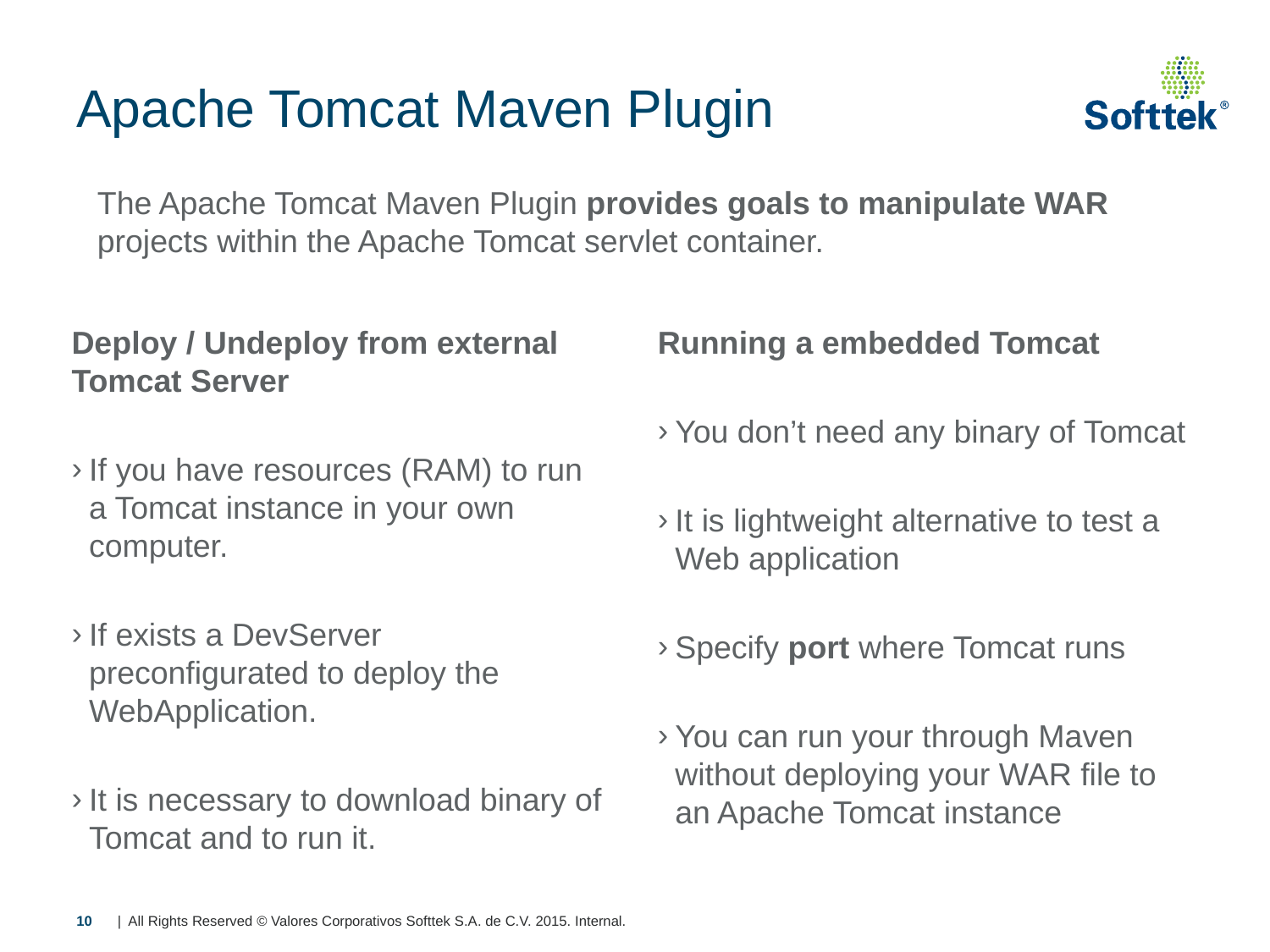

# Apache Tomcat Maven Plugin
The Apache Tomcat Maven Plugin provides goals to manipulate WAR projects within the Apache Tomcat servlet container.
Deploy / Undeploy from external Tomcat Server

If you have resources (RAM) to run a Tomcat instance in your own computer.

If exists a DevServer preconfigurated to deploy the WebApplication.

It is necessary to download binary of Tomcat and to run it.
Running a embedded Tomcat

You don’t need any binary of Tomcat

It is lightweight alternative to test a Web application

Specify port where Tomcat runs

You can run your through Maven without deploying your WAR file to an Apache Tomcat instance

10